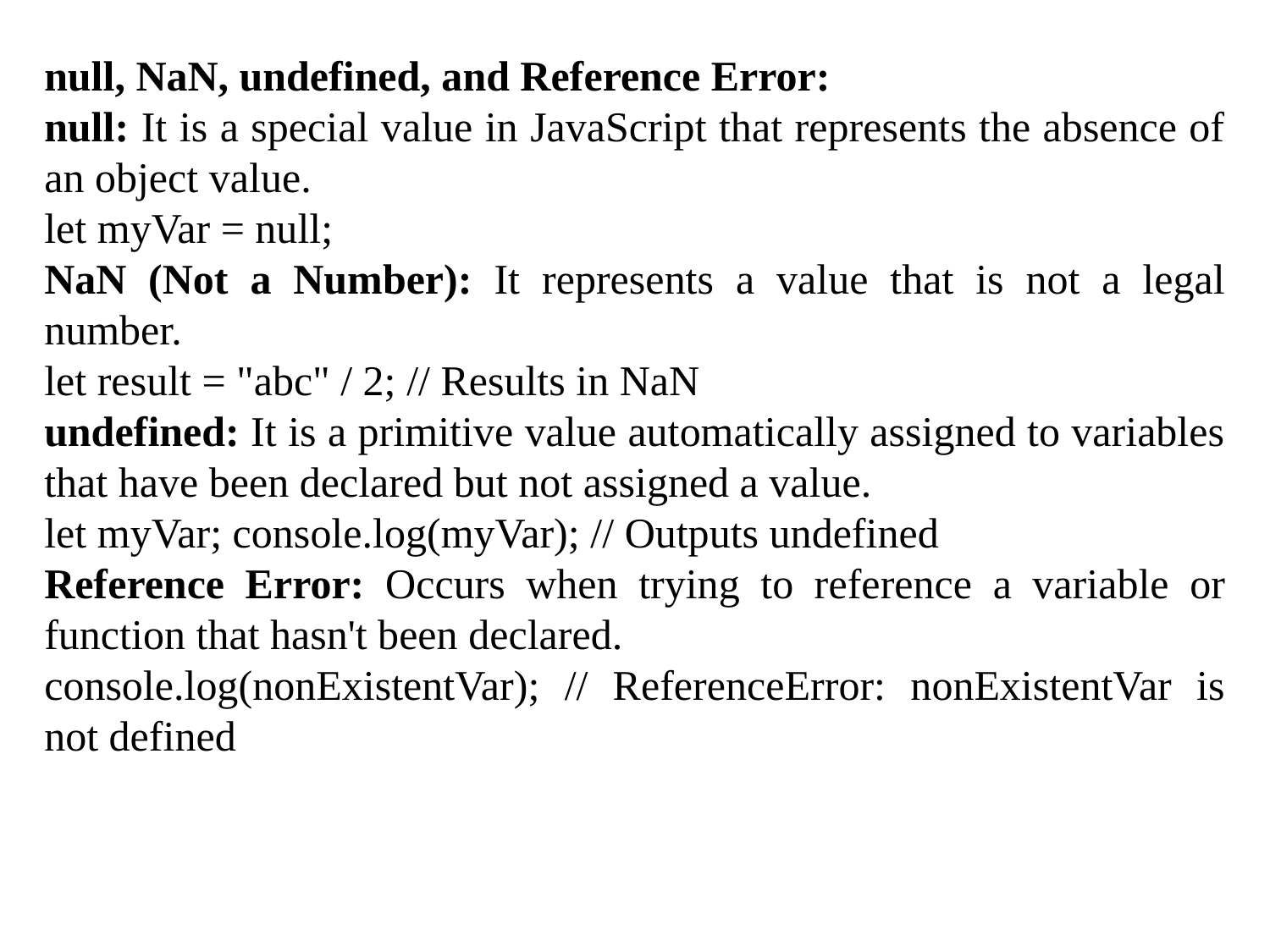

null, NaN, undefined, and Reference Error:
null: It is a special value in JavaScript that represents the absence of an object value.
let myVar = null;
NaN (Not a Number): It represents a value that is not a legal number.
let result = "abc" / 2; // Results in NaN
undefined: It is a primitive value automatically assigned to variables that have been declared but not assigned a value.
let myVar; console.log(myVar); // Outputs undefined
Reference Error: Occurs when trying to reference a variable or function that hasn't been declared.
console.log(nonExistentVar); // ReferenceError: nonExistentVar is not defined